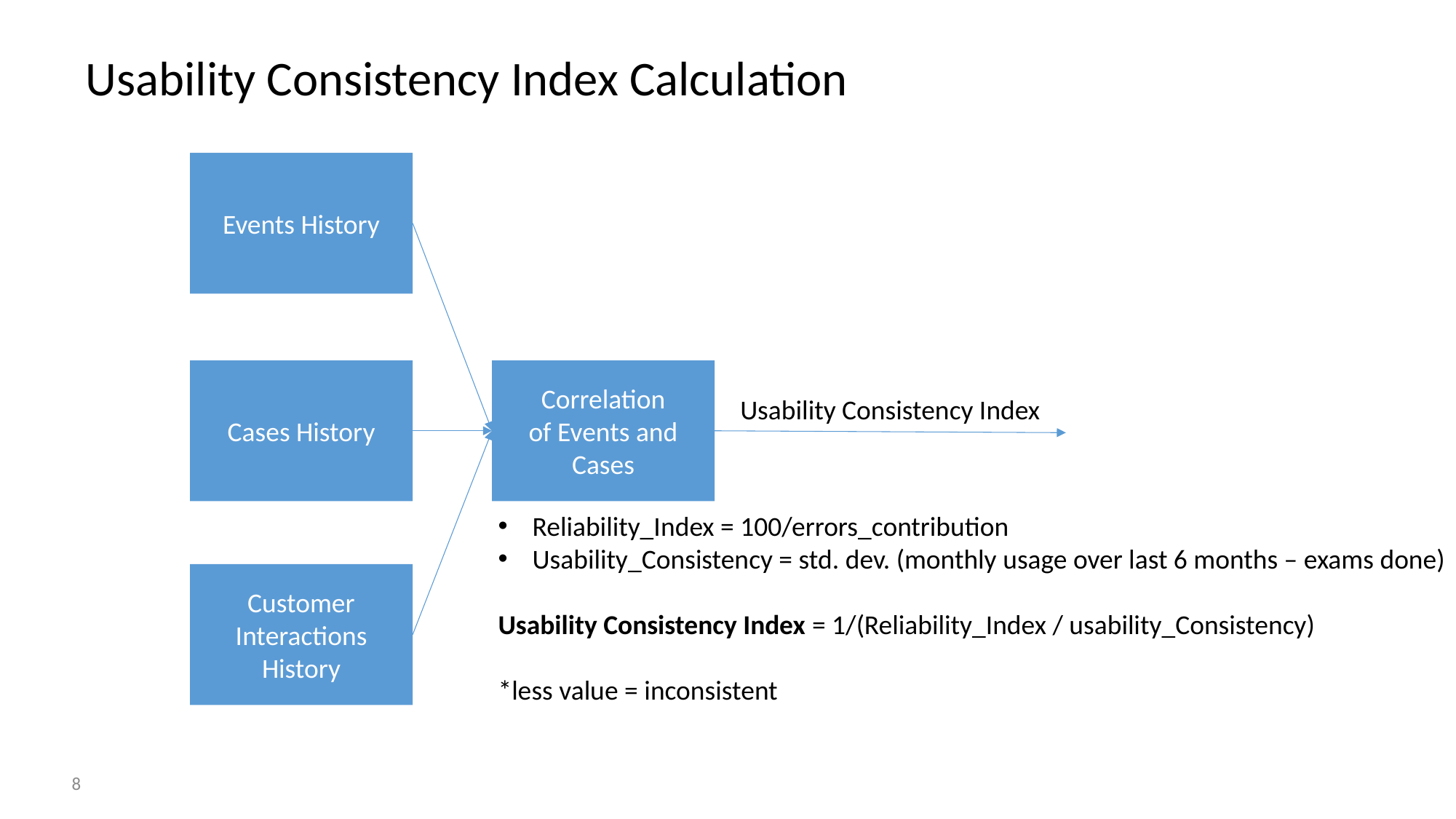

Usability Consistency Index Calculation
Events History
Cases History
Correlation
of Events and Cases
Usability Consistency Index
Reliability_Index = 100/errors_contribution
Usability_Consistency = std. dev. (monthly usage over last 6 months – exams done)

Usability Consistency Index = 1/(Reliability_Index / usability_Consistency)

*less value = inconsistent

Customer Interactions History
8